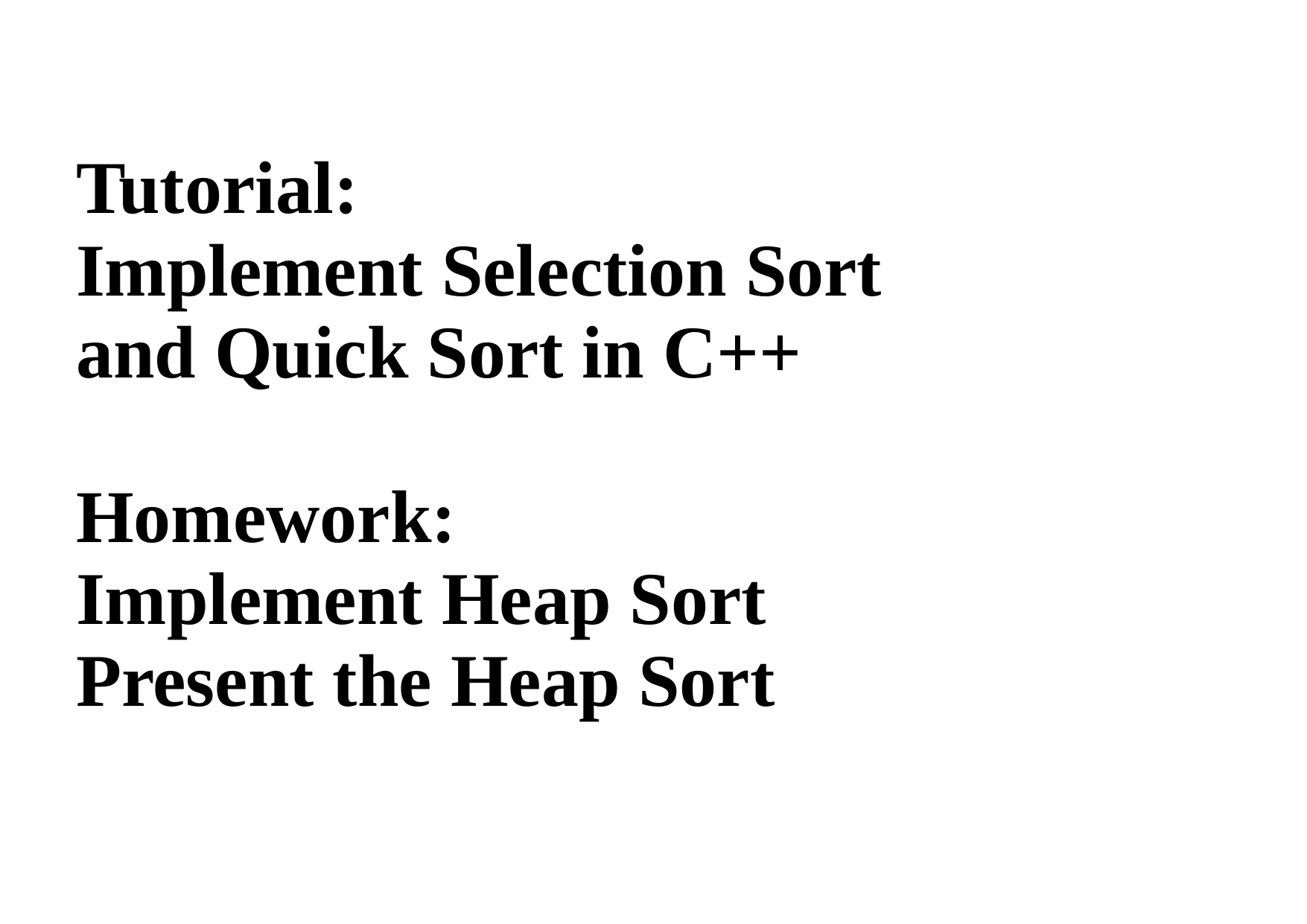

Tutorial:
Implement Selection Sort
and Quick Sort in C++

Homework:
Implement Heap Sort
Present the Heap Sort